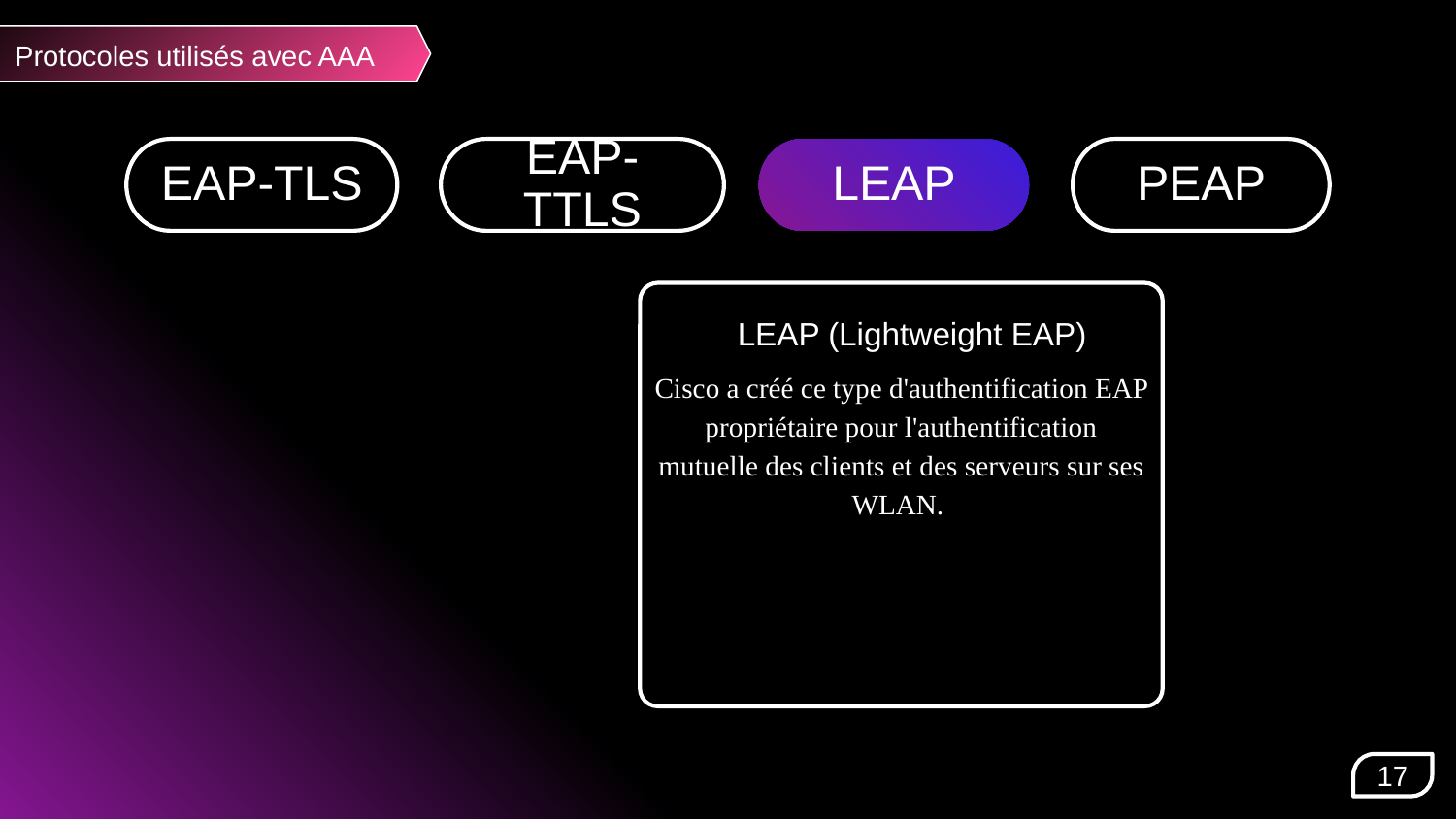

Protocoles utilisés avec AAA

EAP-TLS
EAP-TTLS
LEAP
PEAP

LEAP (Lightweight EAP)
Cisco a créé ce type d'authentification EAP propriétaire pour l'authentification mutuelle des clients et des serveurs sur ses WLAN.
17